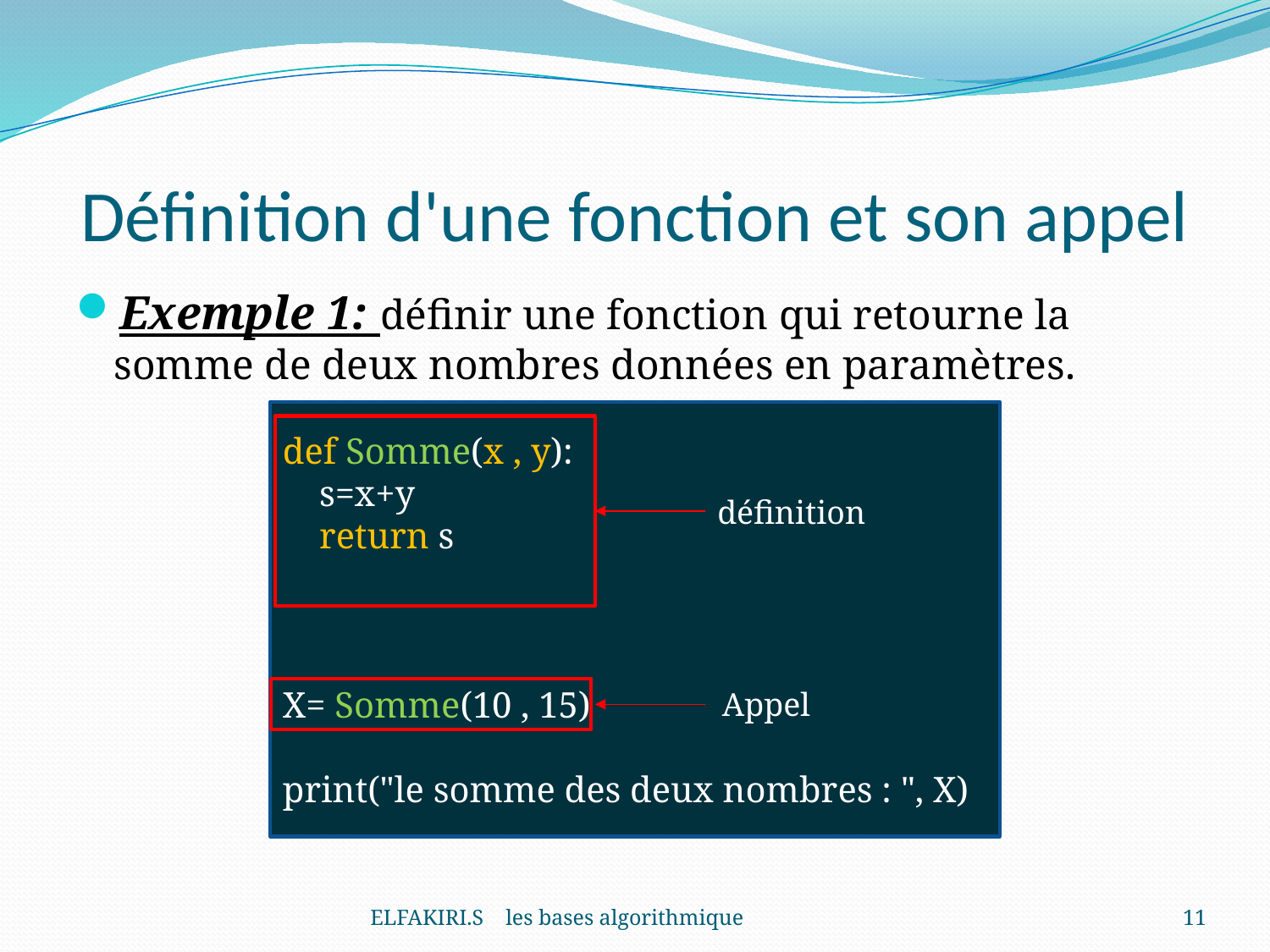

# Définition d'une fonction et son appel
Exemple 1: définir une fonction qui retourne la somme de deux nombres données en paramètres.

def Somme(x , y):
    s=x+y
    return s

X= Somme(10 , 15)

print("le somme des deux nombres : ", X)

définition
Appel

ELFAKIRI.S    les bases algorithmique
11